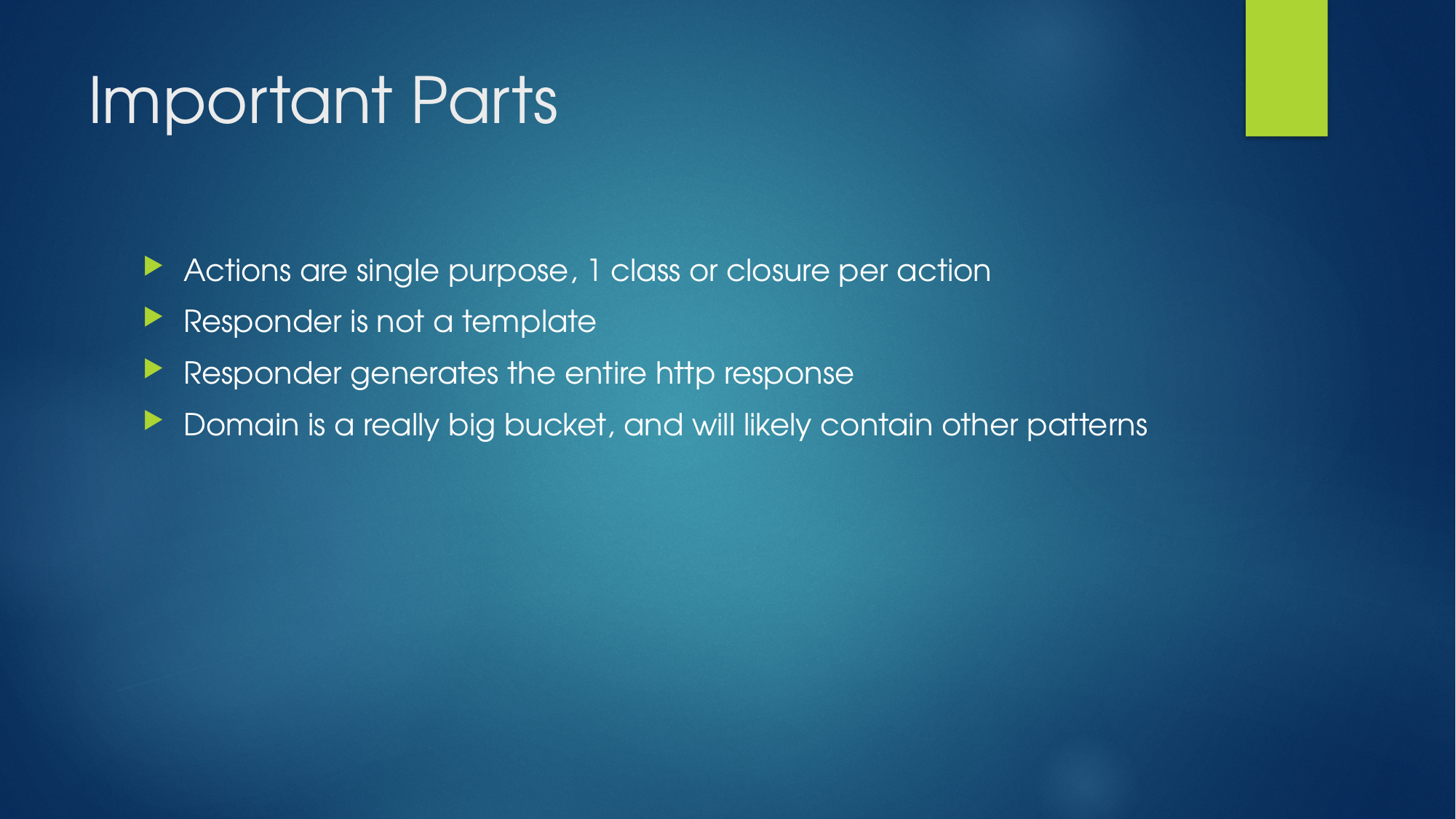

# Important Parts
Actions are single purpose, 1 class or closure per action
Responder is not a template
Responder generates the entire http response
Domain is a really big bucket, and will likely contain other patterns